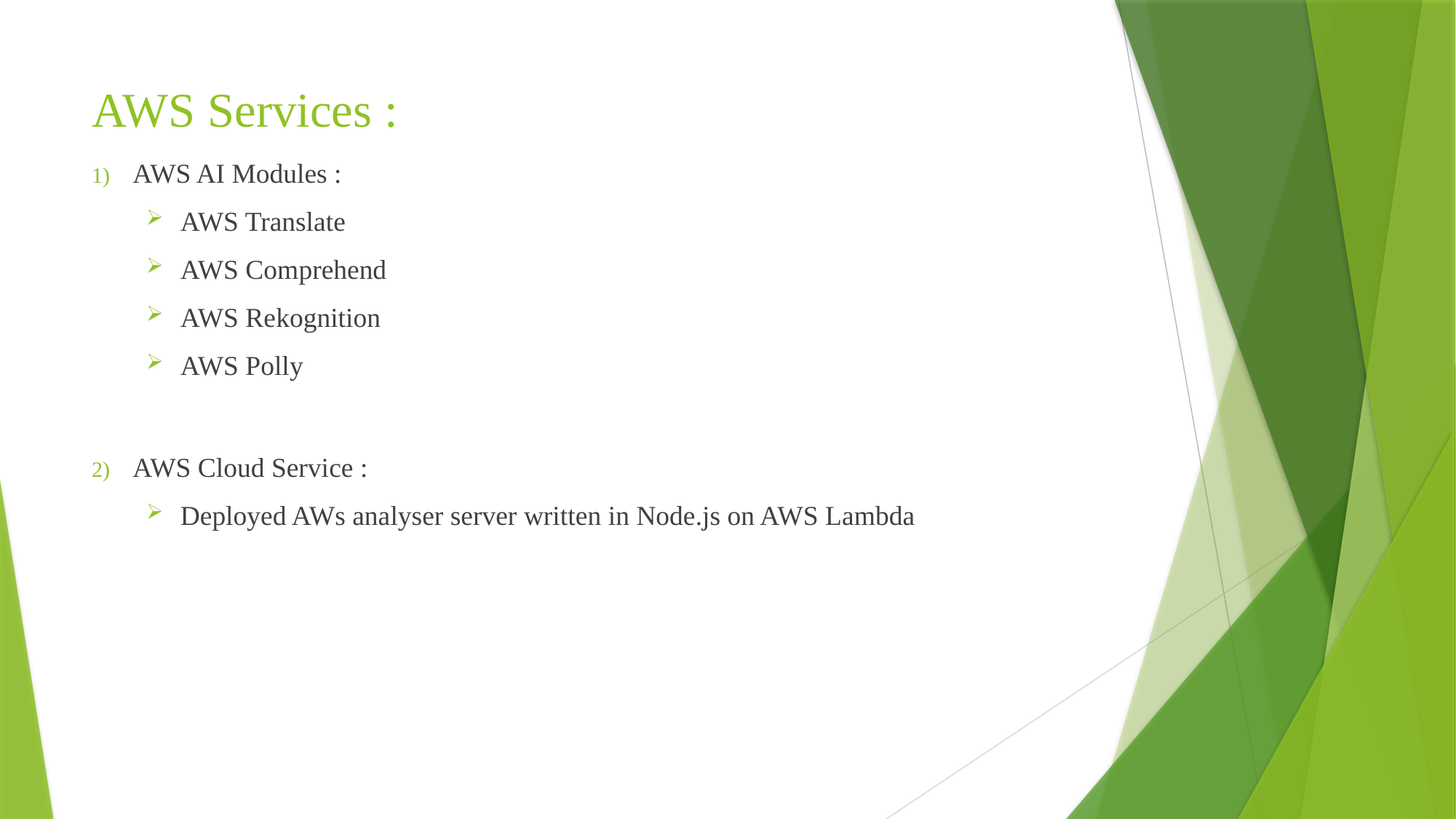

# AWS Services :
AWS AI Modules :
AWS Translate
AWS Comprehend
AWS Rekognition
AWS Polly

AWS Cloud Service :
Deployed AWs analyser server written in Node.js on AWS Lambda